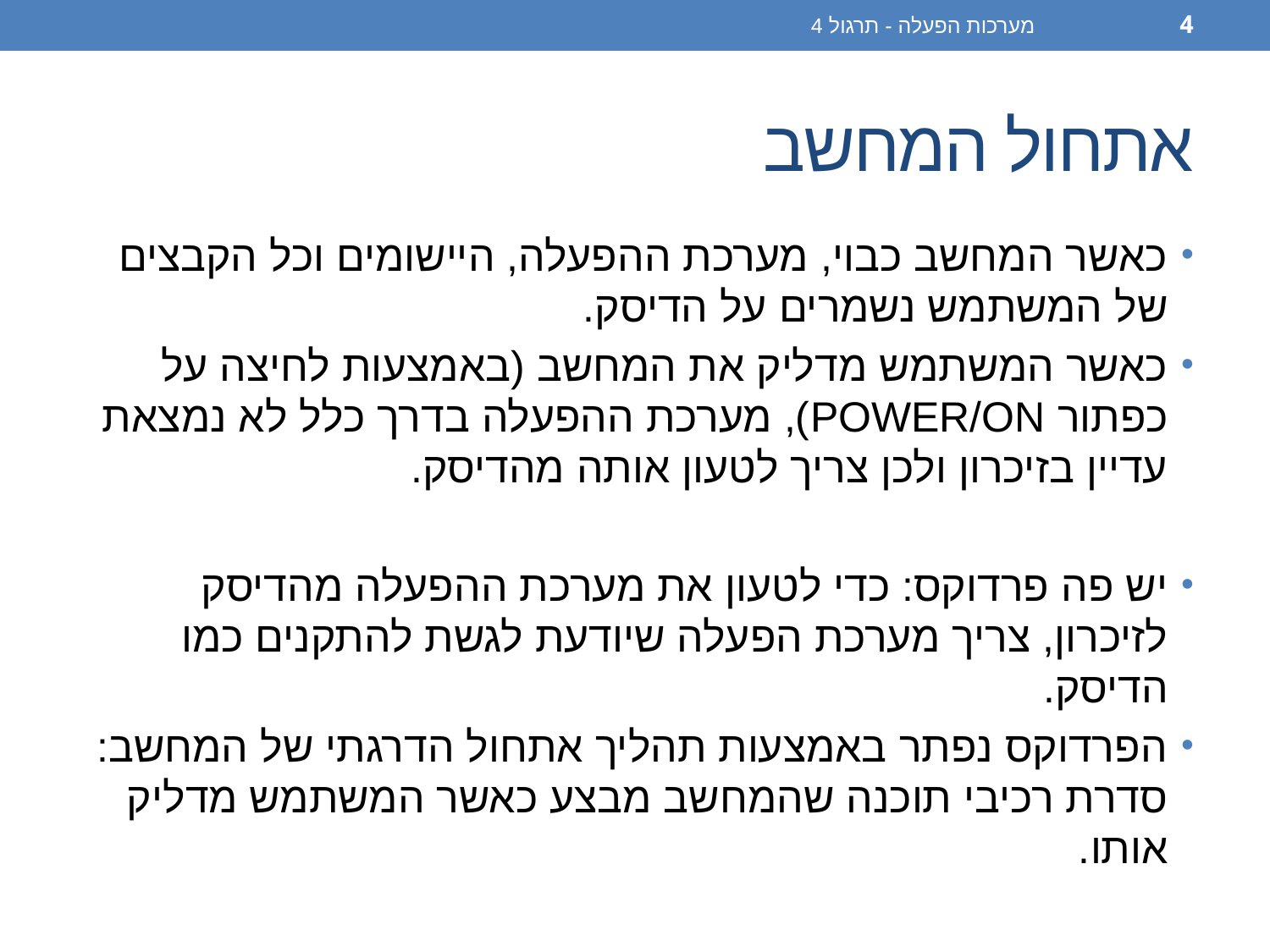

מערכות הפעלה - תרגול 4
4
# אתחול המחשב
כאשר המחשב כבוי, מערכת ההפעלה, היישומים וכל הקבצים של המשתמש נשמרים על הדיסק.
כאשר המשתמש מדליק את המחשב (באמצעות לחיצה על כפתור POWER/ON), מערכת ההפעלה בדרך כלל לא נמצאת עדיין בזיכרון ולכן צריך לטעון אותה מהדיסק.

יש פה פרדוקס: כדי לטעון את מערכת ההפעלה מהדיסק לזיכרון, צריך מערכת הפעלה שיודעת לגשת להתקנים כמו הדיסק.
הפרדוקס נפתר באמצעות תהליך אתחול הדרגתי של המחשב: סדרת רכיבי תוכנה שהמחשב מבצע כאשר המשתמש מדליק אותו.